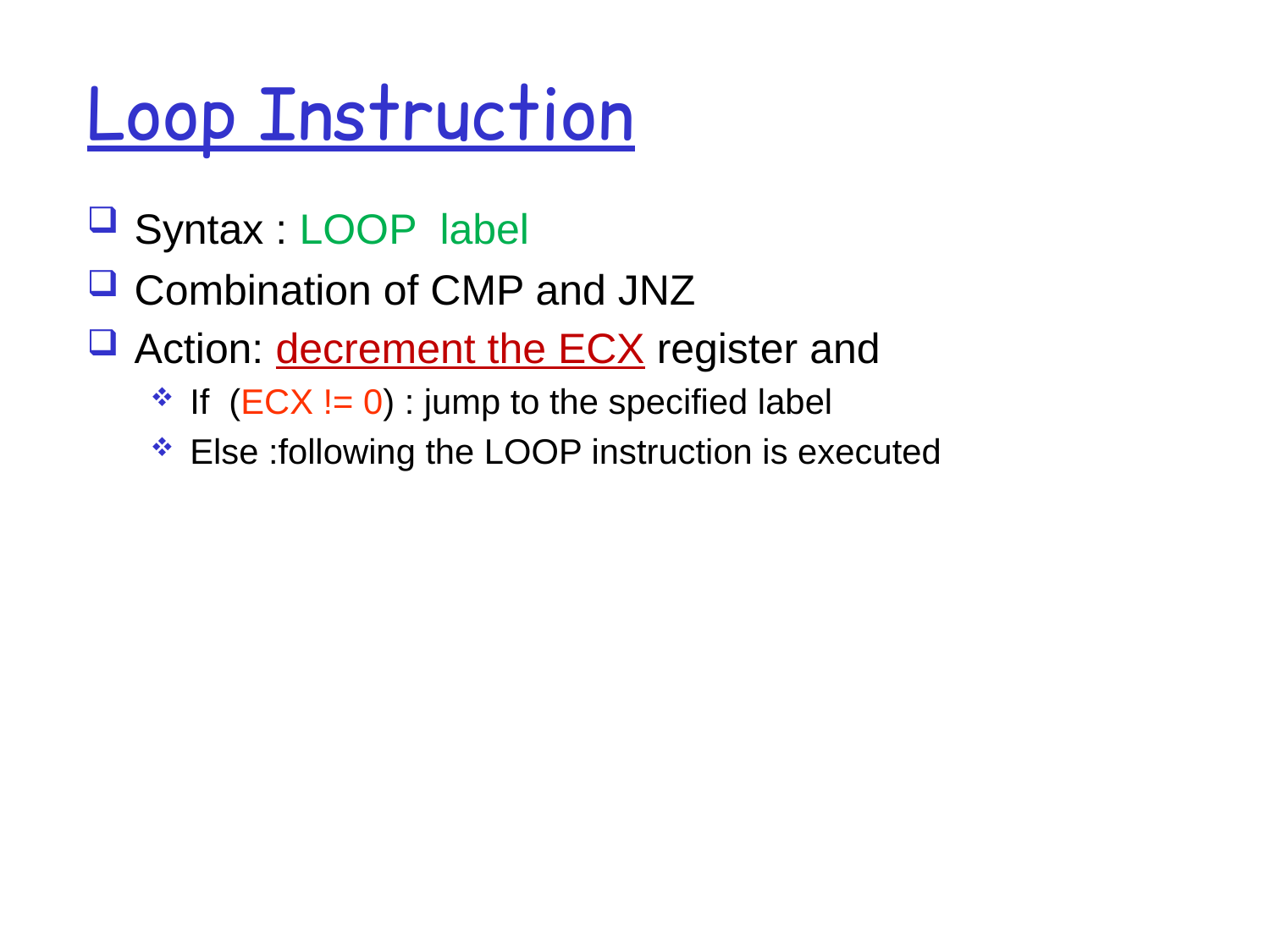

Loop Instruction
Syntax : LOOP  label
Combination of CMP and JNZ
Action: decrement the ECX register and
If  (ECX != 0) : jump to the specified label
Else :following the LOOP instruction is executed